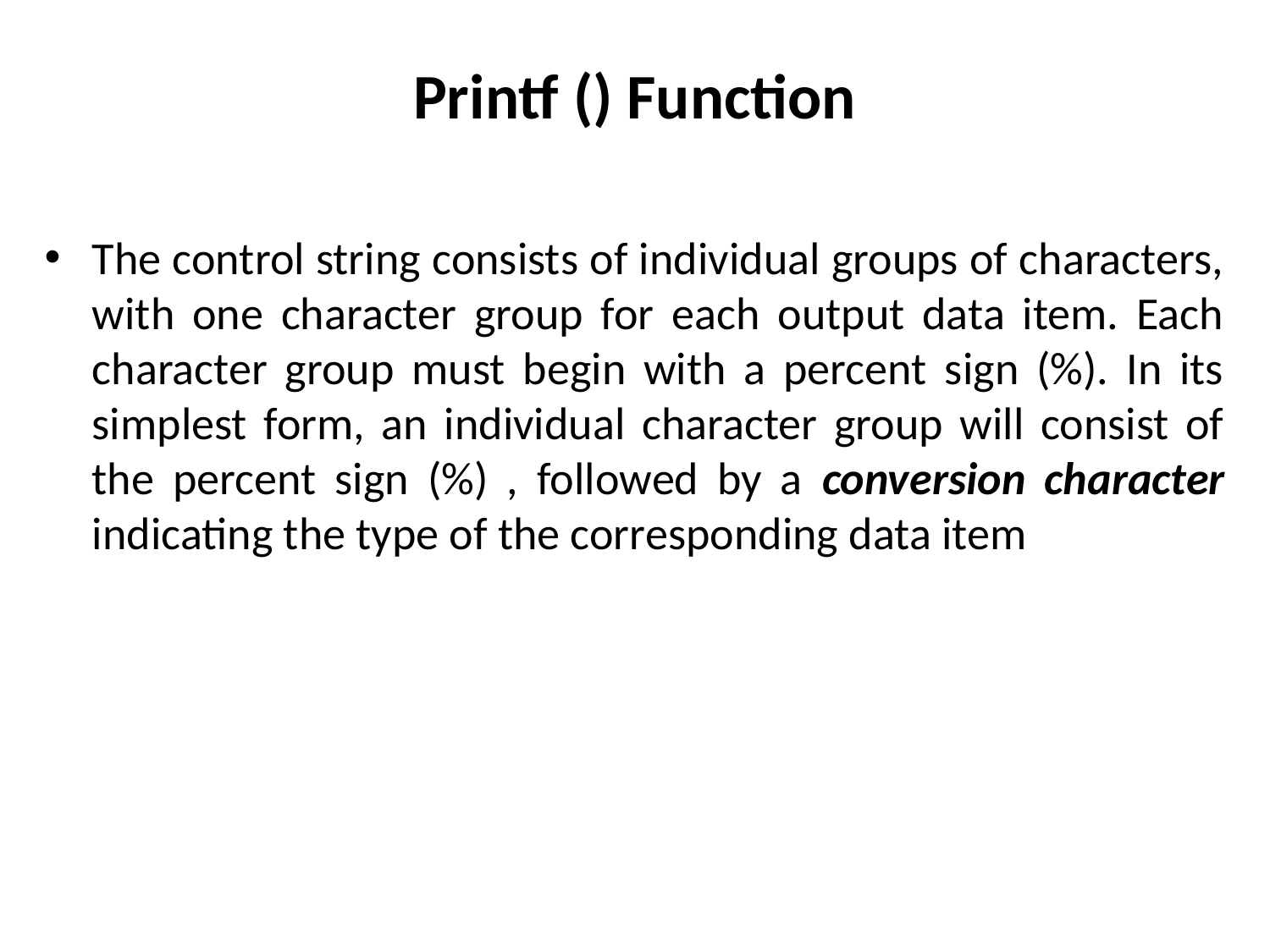

# Printf () Function
The control string consists of individual groups of characters, with one character group for each output data item. Each character group must begin with a percent sign (%). In its simplest form, an individual character group will consist of the percent sign (%) , followed by a conversion character indicating the type of the corresponding data item